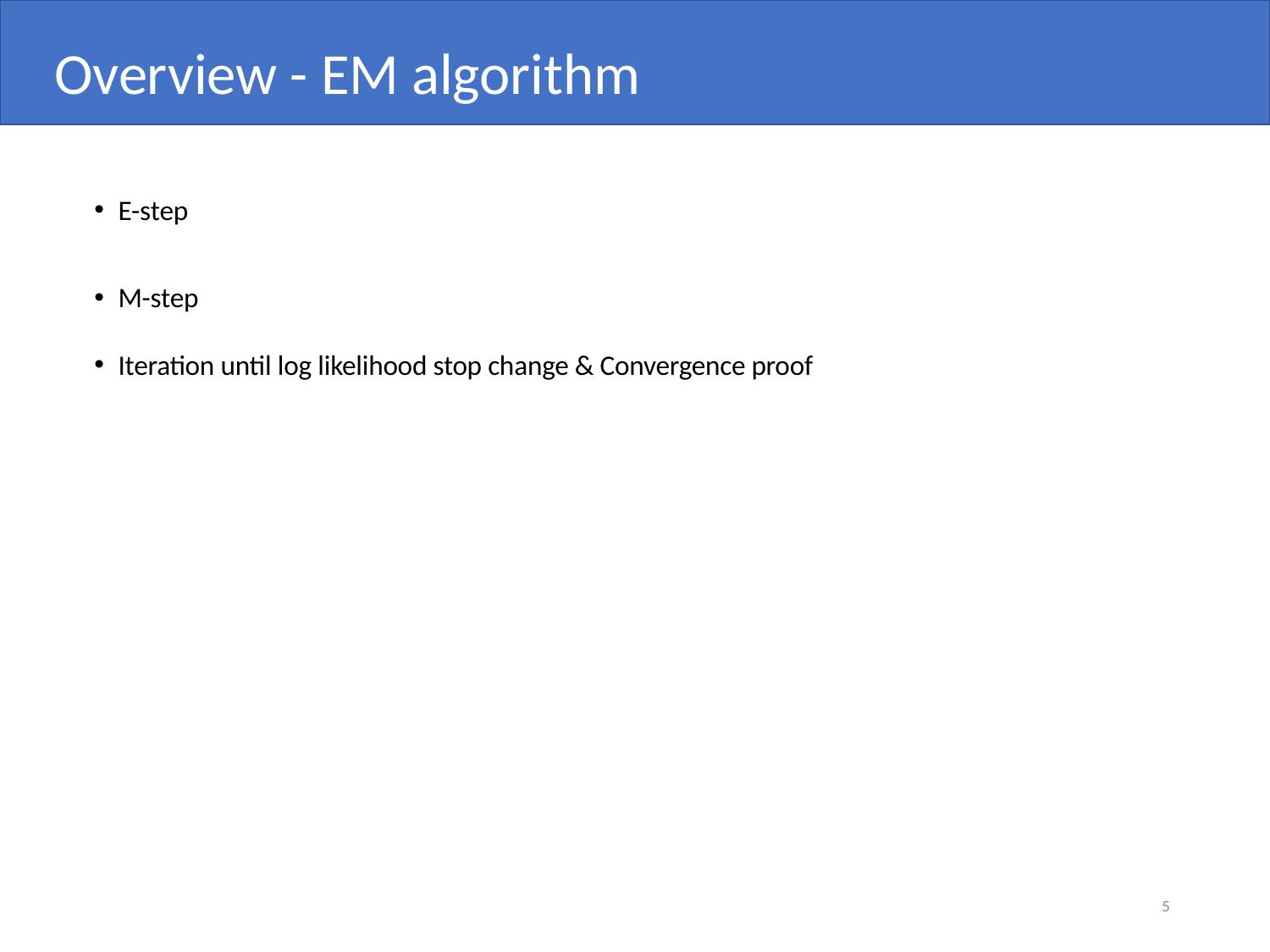

# Overview - EM algorithm
E-step

M-step

Iteration until log likelihood stop change & Convergence proof
5